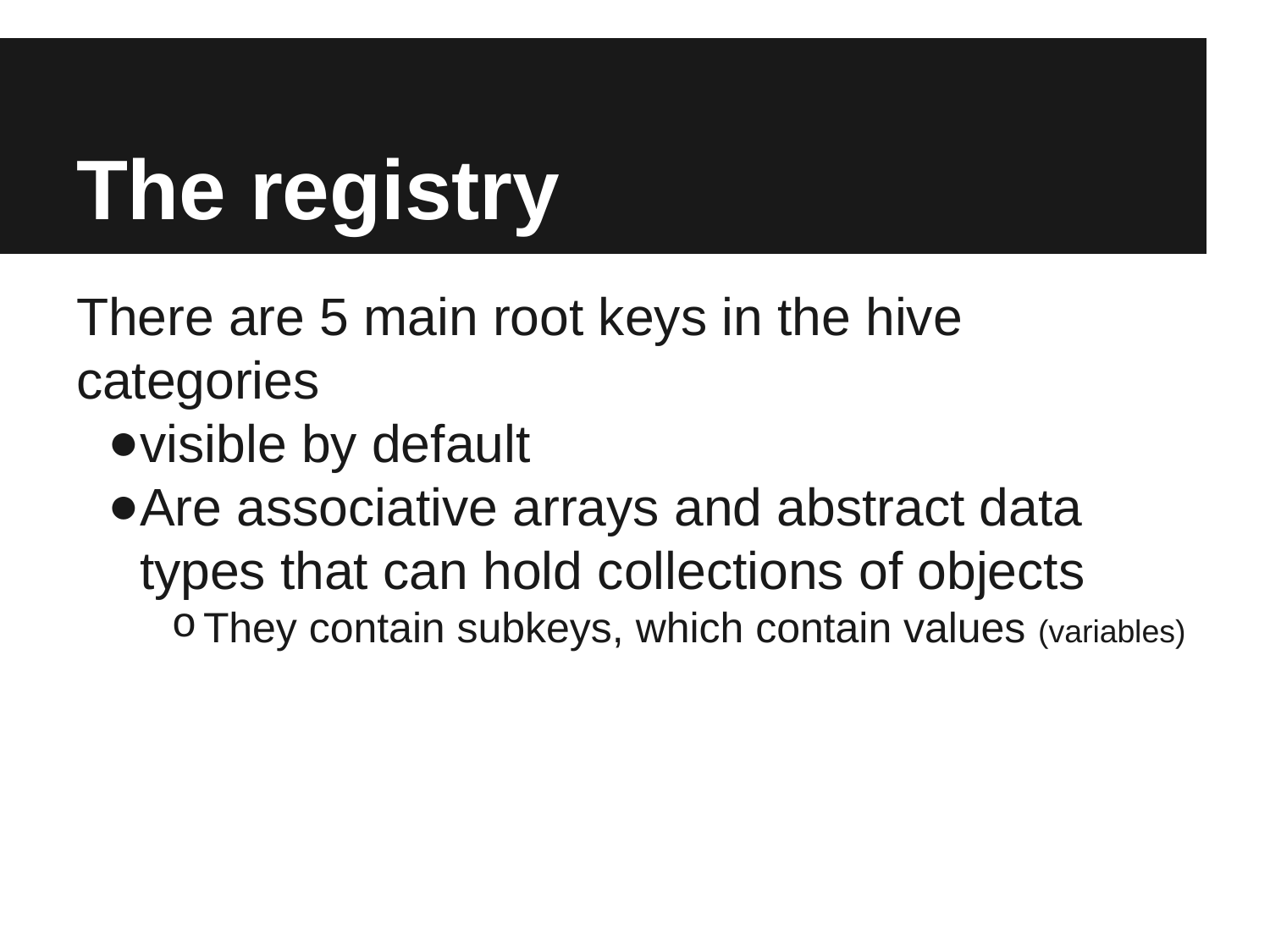

# The registry
There are 5 main root keys in the hive categories
visible by default
Are associative arrays and abstract data types that can hold collections of objects
They contain subkeys, which contain values (variables)